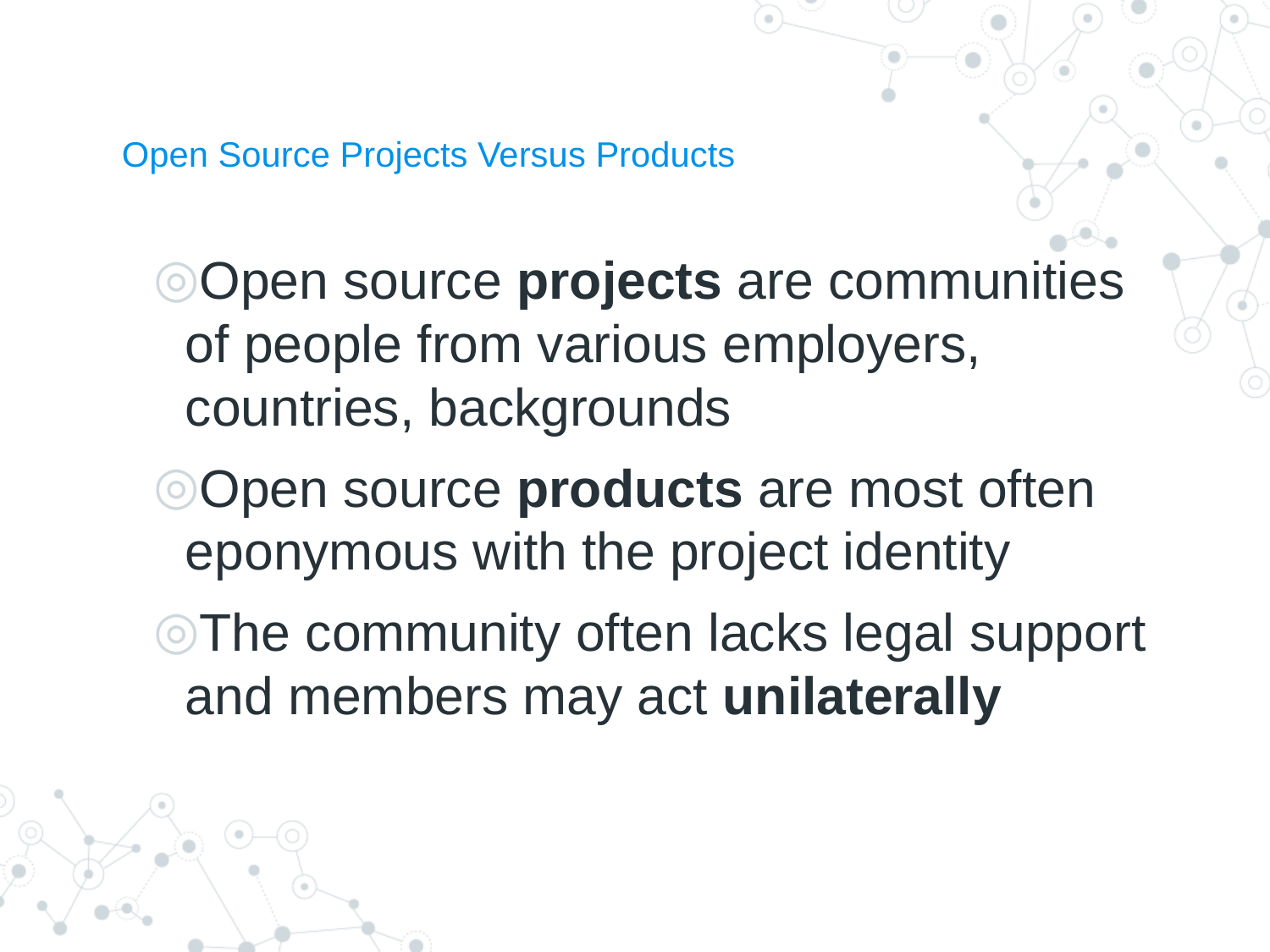

# Open Source Projects Versus Products
Open source projects are communities of people from various employers, countries, backgrounds
Open source products are most often eponymous with the project identity
The community often lacks legal support and members may act unilaterally